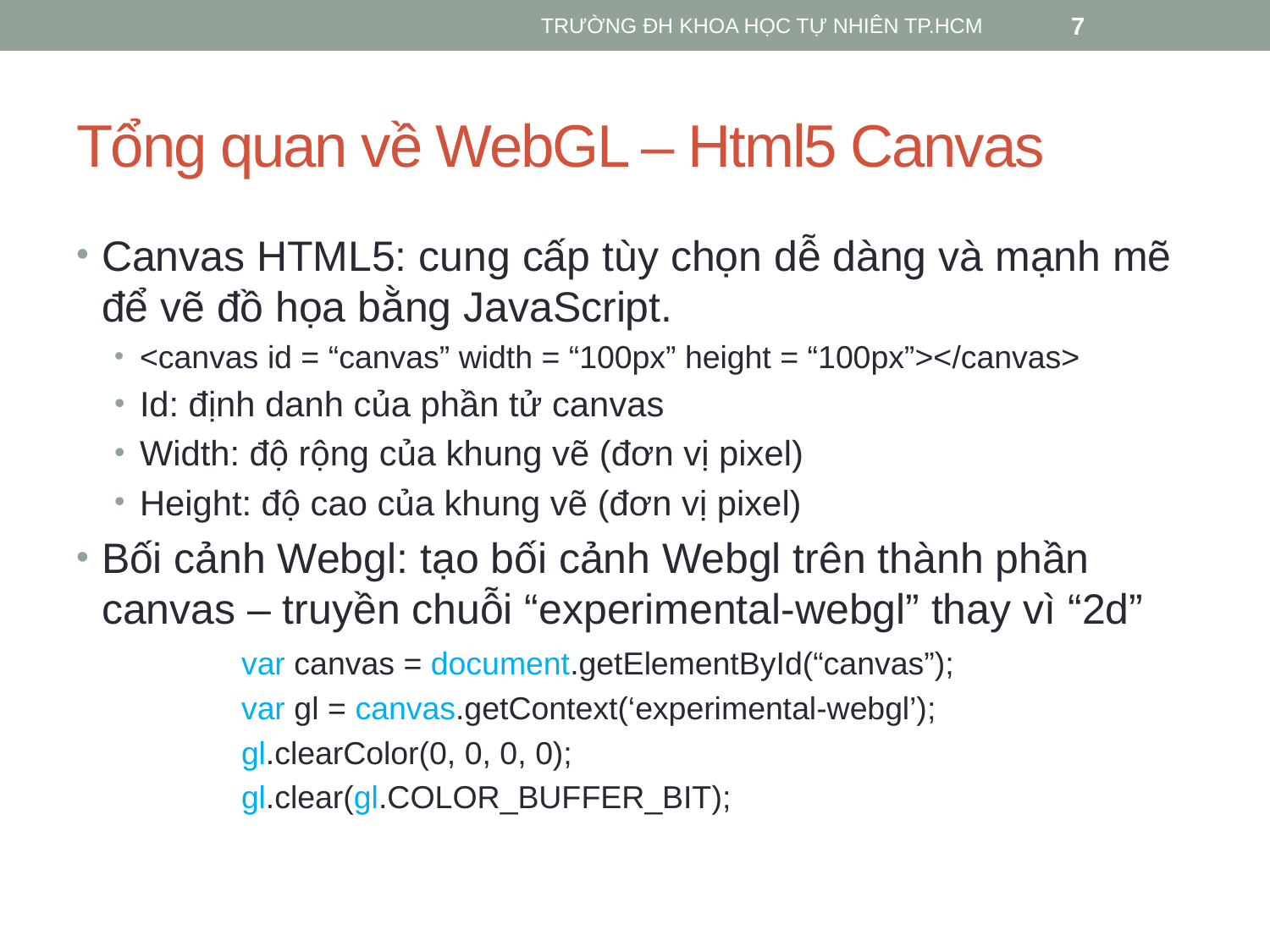

TRƯỜNG ĐH KHOA HỌC TỰ NHIÊN TP.HCM
7
# Tổng quan về WebGL – Html5 Canvas
Canvas HTML5: cung cấp tùy chọn dễ dàng và mạnh mẽ để vẽ đồ họa bằng JavaScript.
<canvas id = “canvas” width = “100px” height = “100px”></canvas>
Id: định danh của phần tử canvas
Width: độ rộng của khung vẽ (đơn vị pixel)
Height: độ cao của khung vẽ (đơn vị pixel)
Bối cảnh Webgl: tạo bối cảnh Webgl trên thành phần canvas – truyền chuỗi “experimental-webgl” thay vì “2d”
	var canvas = document.getElementById(“canvas”);
	var gl = canvas.getContext(‘experimental-webgl’);
	gl.clearColor(0, 0, 0, 0);
	gl.clear(gl.COLOR_BUFFER_BIT);